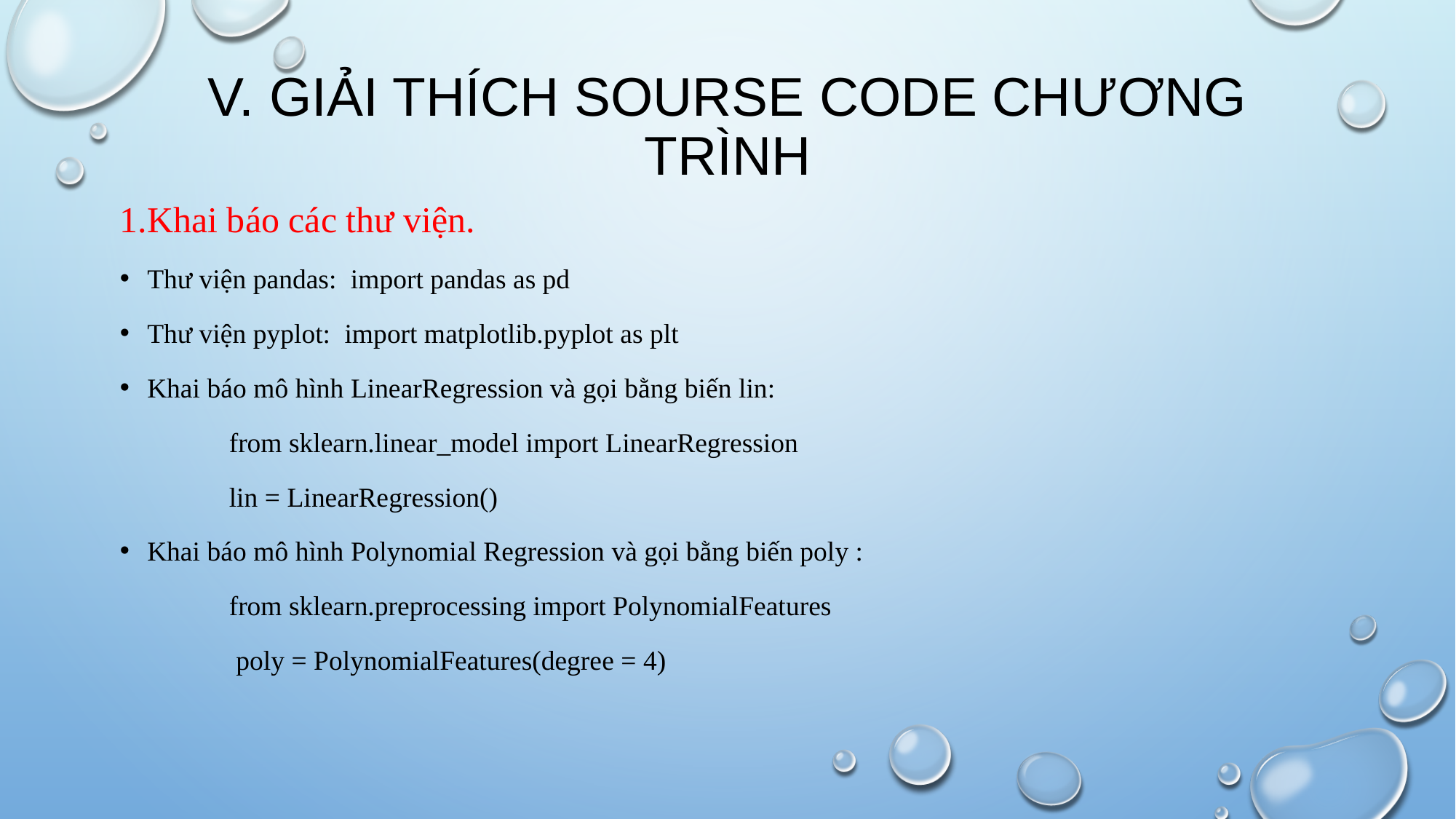

# v. Giải thích sourse code chương trình
1.Khai báo các thư viện.
Thư viện pandas:  import pandas as pd
Thư viện pyplot:  import matplotlib.pyplot as plt
Khai báo mô hình LinearRegression và gọi bằng biến lin:
	from sklearn.linear_model import LinearRegression
	lin = LinearRegression()
Khai báo mô hình Polynomial Regression và gọi bằng biến poly :
	from sklearn.preprocessing import PolynomialFeatures
	 poly = PolynomialFeatures(degree = 4)